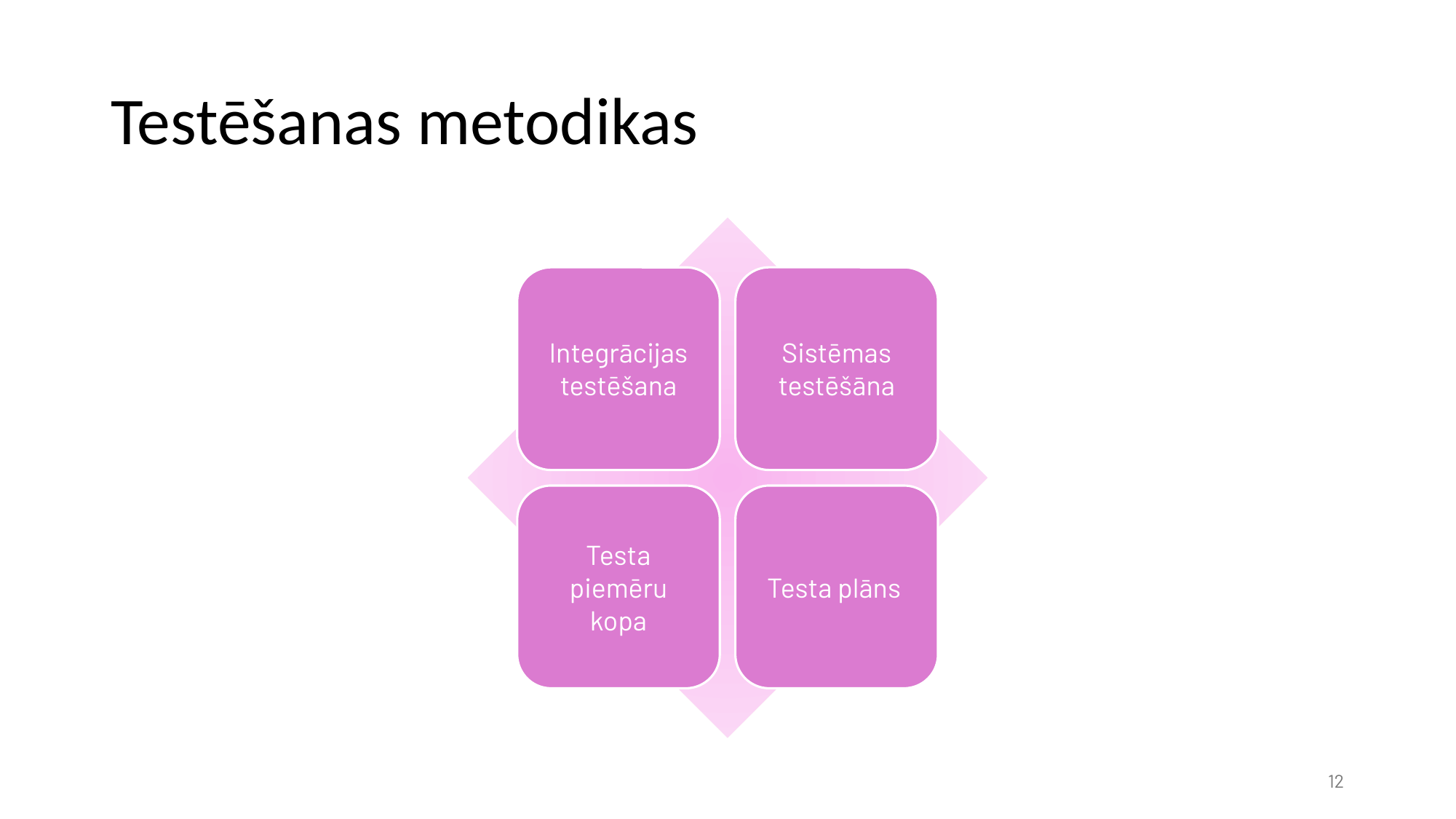

# Testēšanas metodikas
Integrācijas testēšana
Sistēmas testēšāna
Testa piemēru kopa
Testa plāns
12